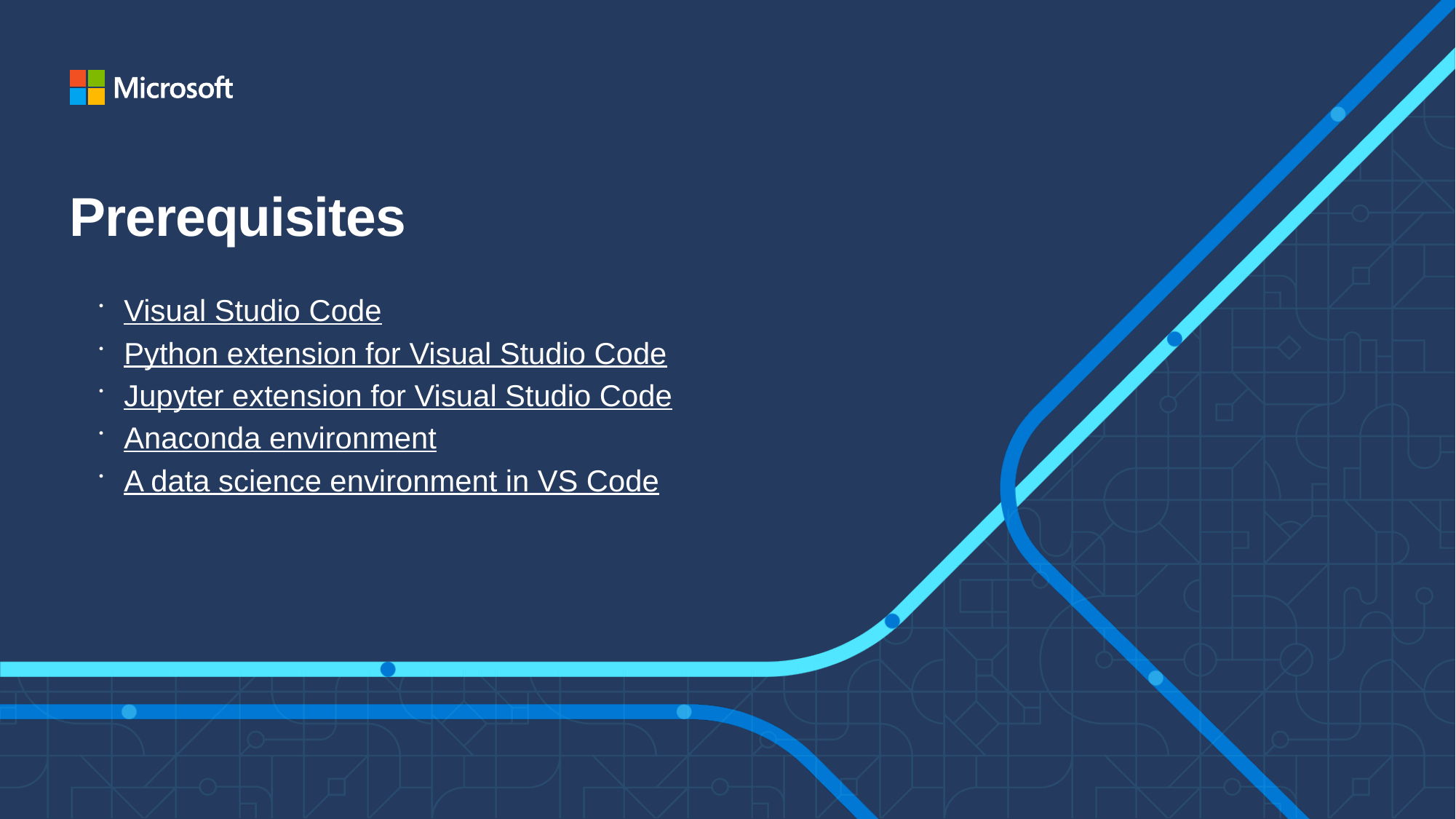

# Prerequisites
Visual Studio Code
Python extension for Visual Studio Code
Jupyter extension for Visual Studio Code
Anaconda environment
A data science environment in VS Code